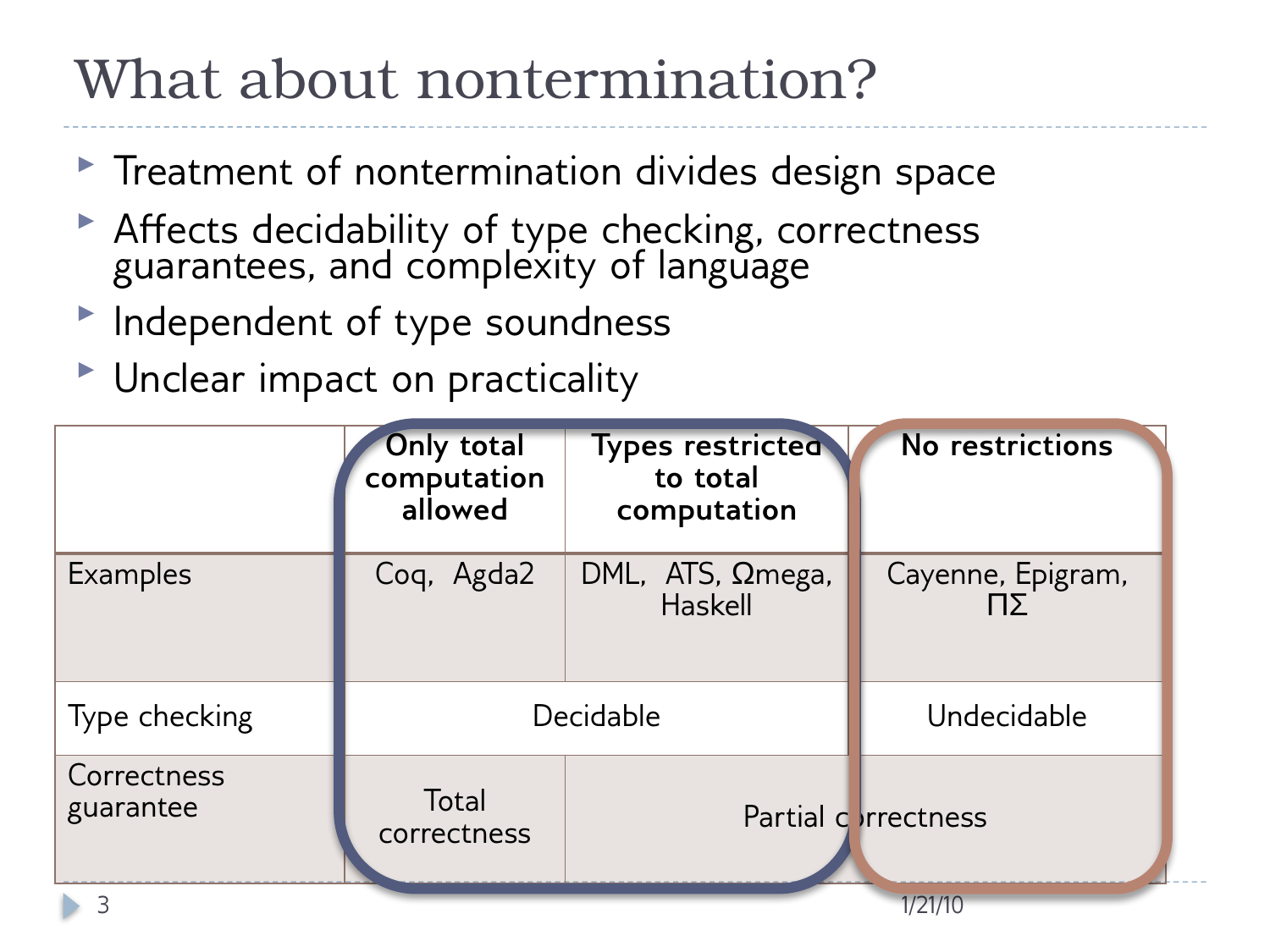

# What about nontermination?
Treatment of nontermination divides design space
Affects decidability of type checking, correctness guarantees, and complexity of language
Independent of type soundness
Unclear impact on practicality

|  | Only total computation allowed | Types restricted to total computation | No restrictions |
| --- | --- | --- | --- |
| Examples | Coq, Agda2 | DML, ATS, Ωmega, Haskell | Cayenne, Epigram, ΠΣ |
| Type checking | Decidable |  | Undecidable |
| Correctness guarantee | Total correctness | Partial correctness |  |
3
1/21/10